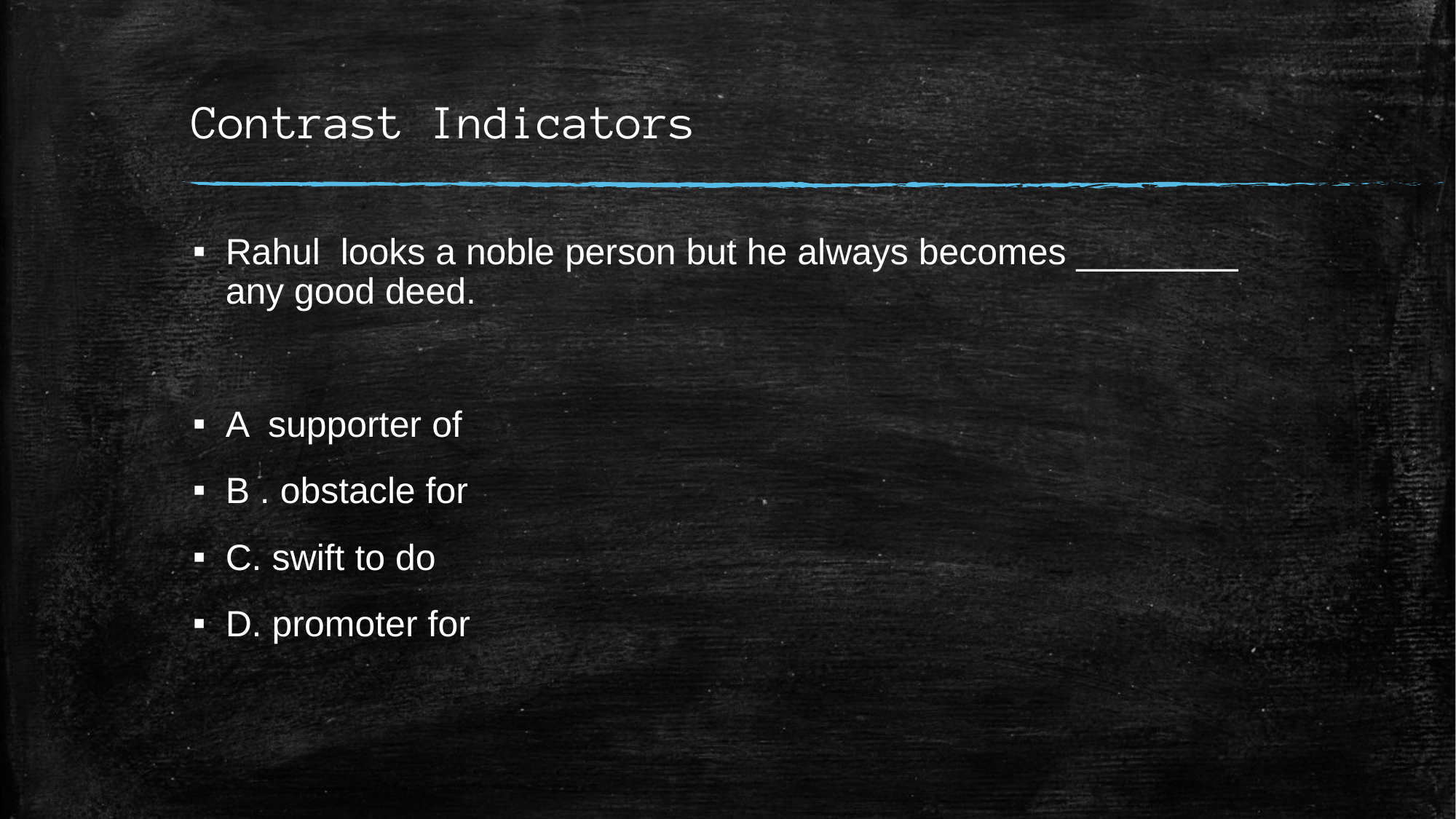

# Contrast Indicators
Rahul  looks a noble person but he always becomes ________ any good deed.

A  supporter of
B . obstacle for
C. swift to do
D. promoter for